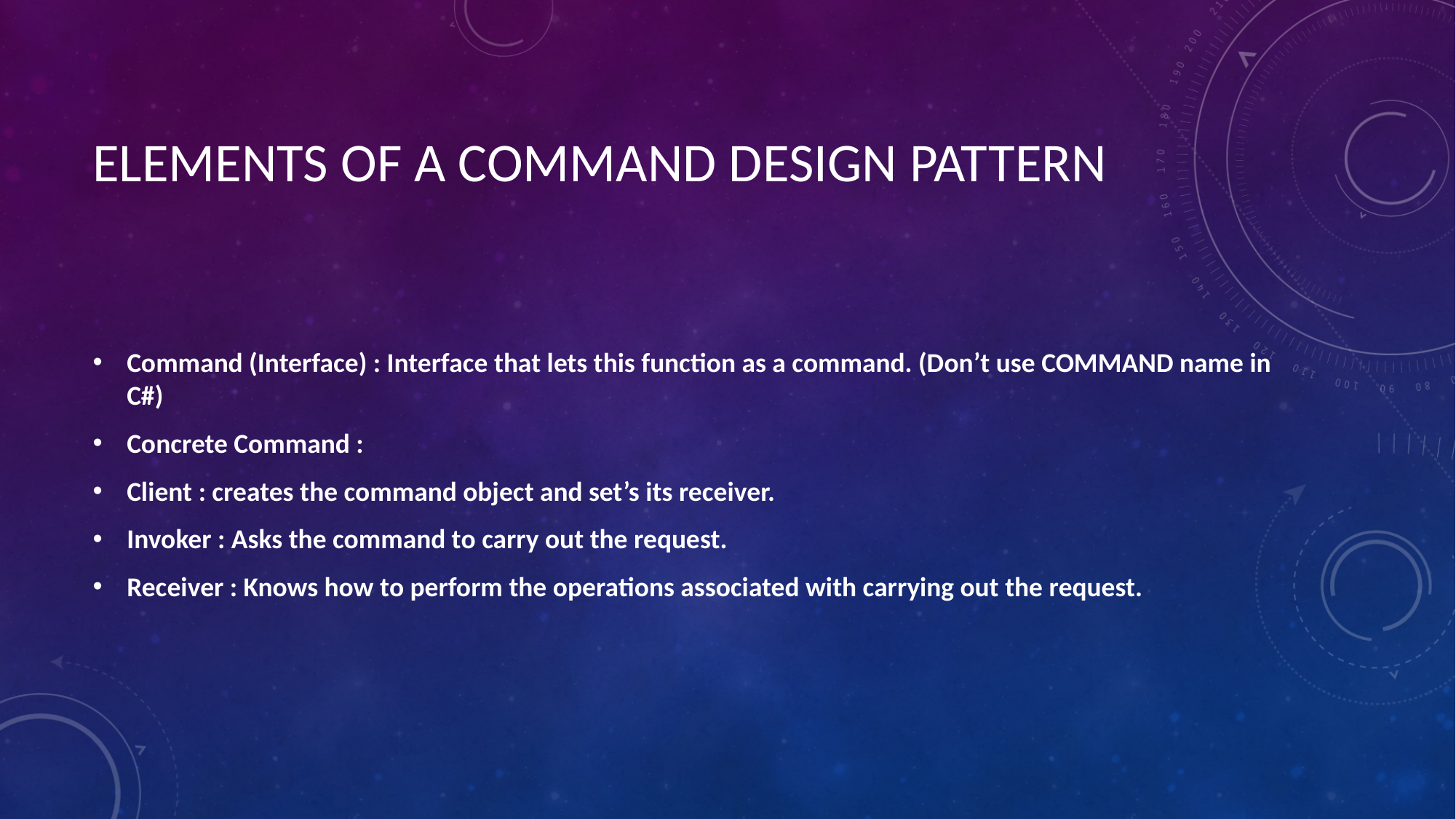

# Elements of a Command Design Pattern
Command (Interface) : Interface that lets this function as a command. (Don’t use COMMAND name in C#)
Concrete Command :
Client : creates the command object and set’s its receiver.
Invoker : Asks the command to carry out the request.
Receiver : Knows how to perform the operations associated with carrying out the request.